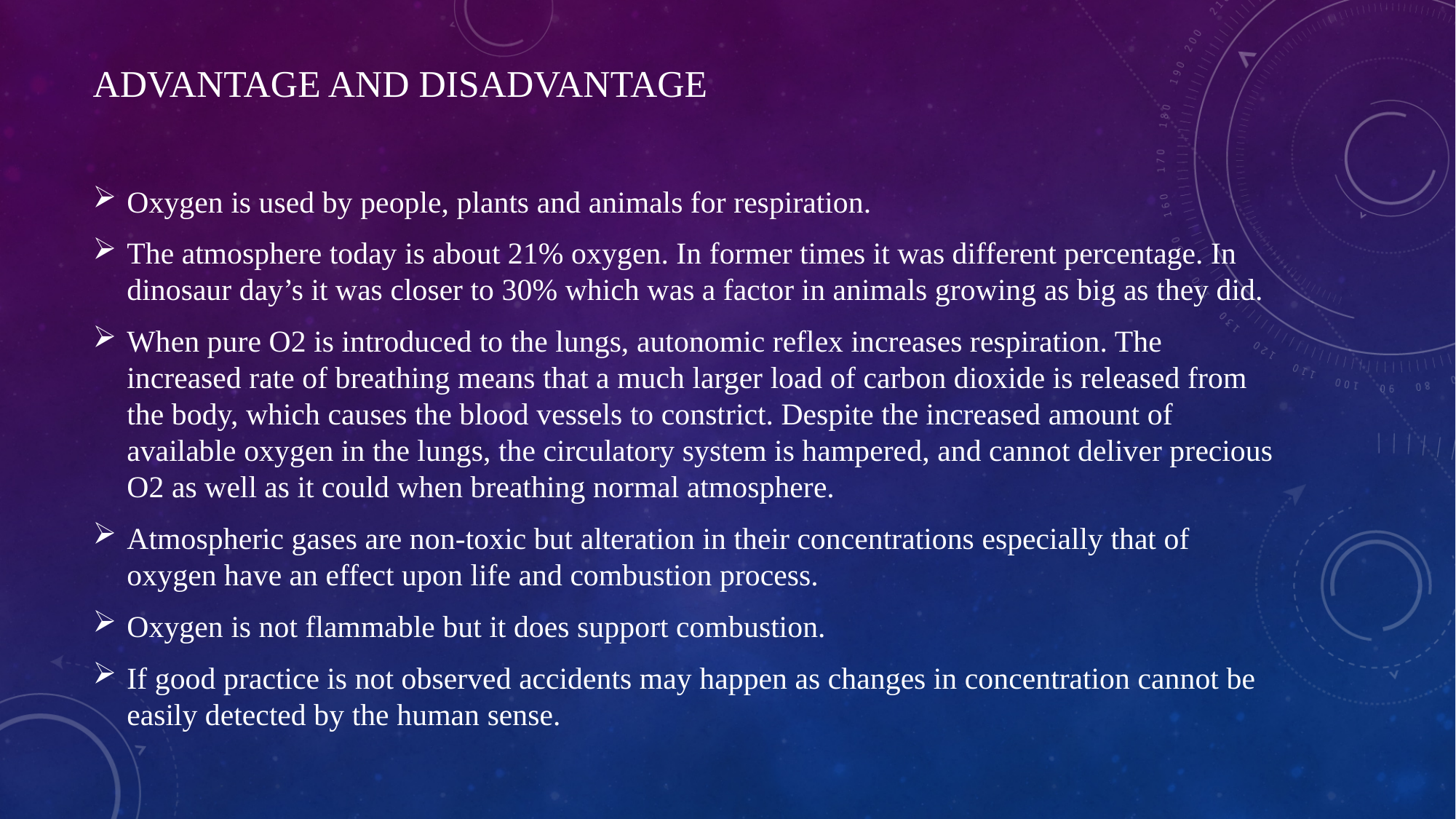

# Advantage and disadvantage
Oxygen is used by people, plants and animals for respiration.
The atmosphere today is about 21% oxygen. In former times it was different percentage. In dinosaur day’s it was closer to 30% which was a factor in animals growing as big as they did.
When pure O2 is introduced to the lungs, autonomic reflex increases respiration. The increased rate of breathing means that a much larger load of carbon dioxide is released from the body, which causes the blood vessels to constrict. Despite the increased amount of available oxygen in the lungs, the circulatory system is hampered, and cannot deliver precious O2 as well as it could when breathing normal atmosphere.
Atmospheric gases are non-toxic but alteration in their concentrations especially that of oxygen have an effect upon life and combustion process.
Oxygen is not flammable but it does support combustion.
If good practice is not observed accidents may happen as changes in concentration cannot be easily detected by the human sense.